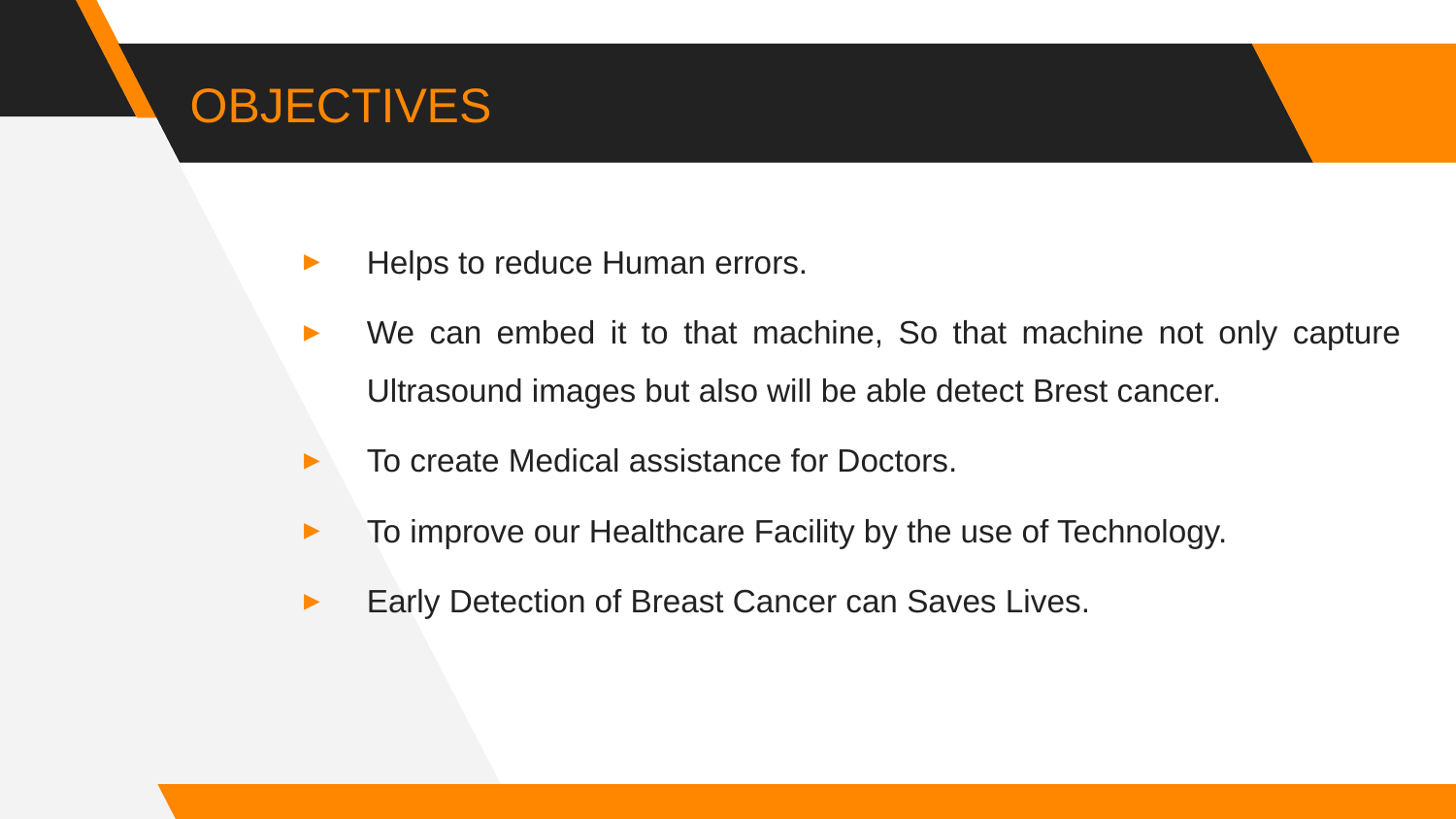

5
# OBJECTIVES
Helps to reduce Human errors.
We can embed it to that machine, So that machine not only capture Ultrasound images but also will be able detect Brest cancer.
To create Medical assistance for Doctors.
To improve our Healthcare Facility by the use of Technology.
Early Detection of Breast Cancer can Saves Lives.